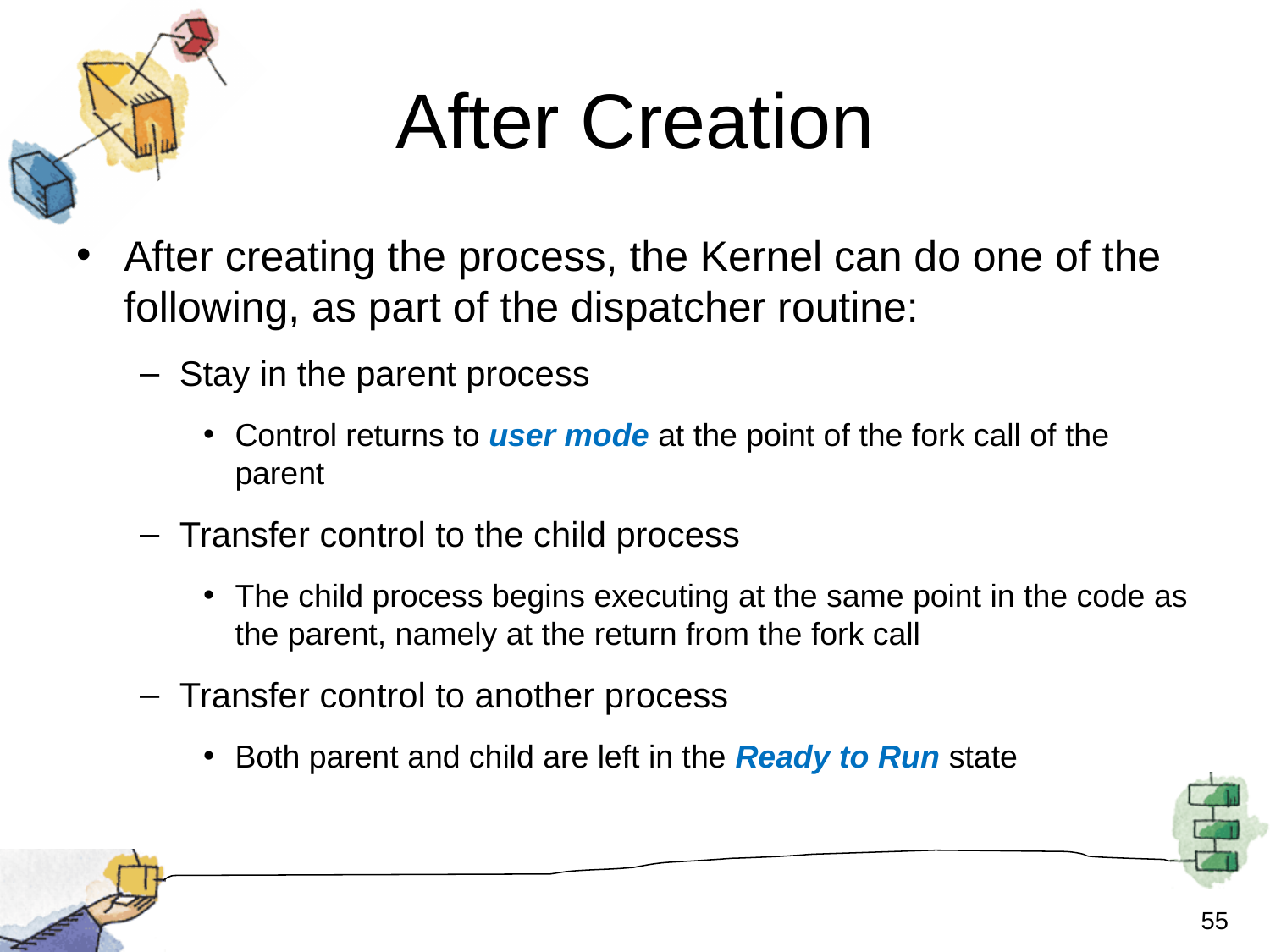

# After Creation
After creating the process, the Kernel can do one of the following, as part of the dispatcher routine:
Stay in the parent process
Control returns to user mode at the point of the fork call of the parent
Transfer control to the child process
The child process begins executing at the same point in the code as the parent, namely at the return from the fork call
Transfer control to another process
Both parent and child are left in the Ready to Run state